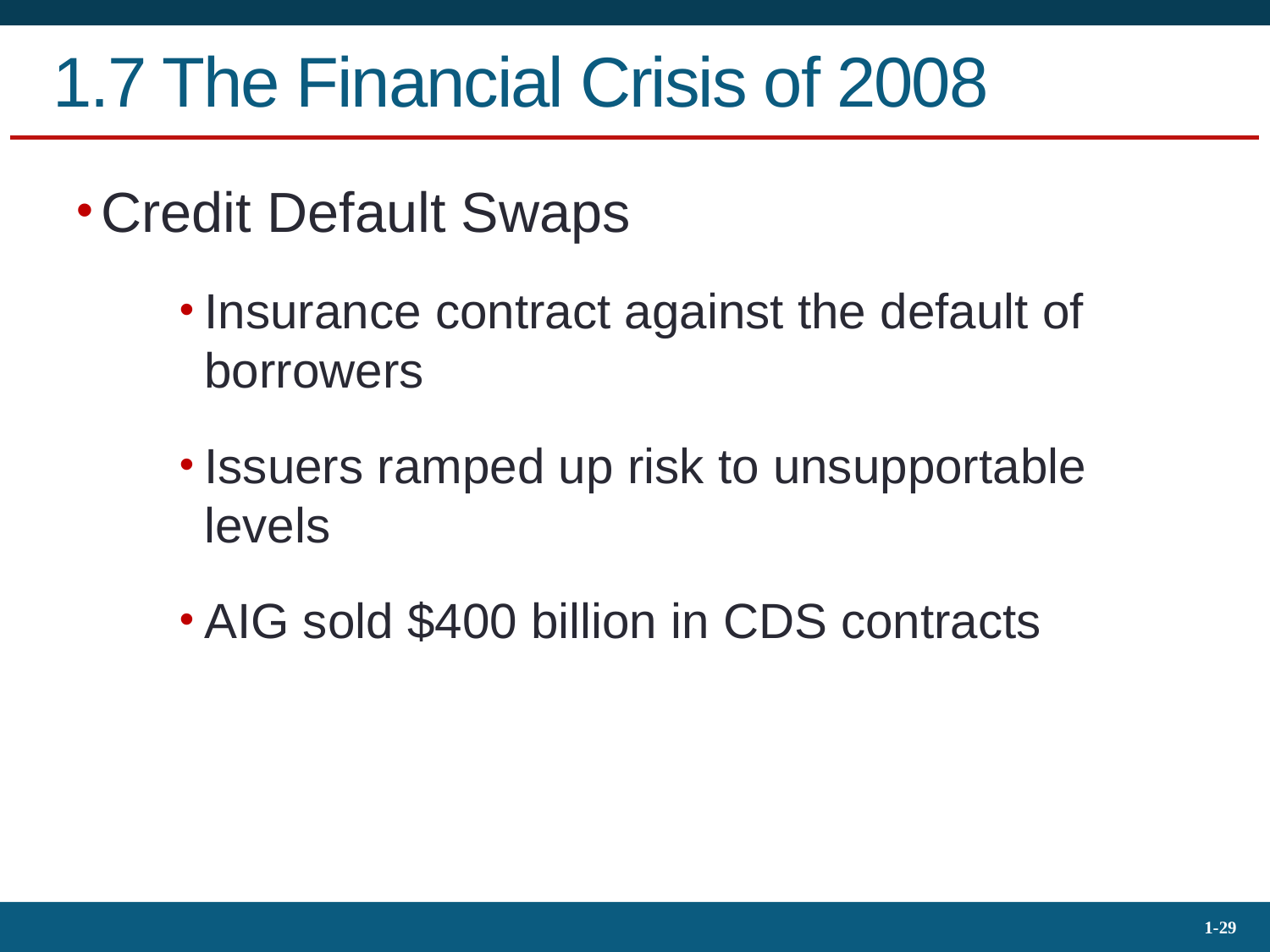

# 1.7 The Financial Crisis of 2008
Credit Default Swaps
Insurance contract against the default of borrowers
Issuers ramped up risk to unsupportable levels
AIG sold $400 billion in CDS contracts